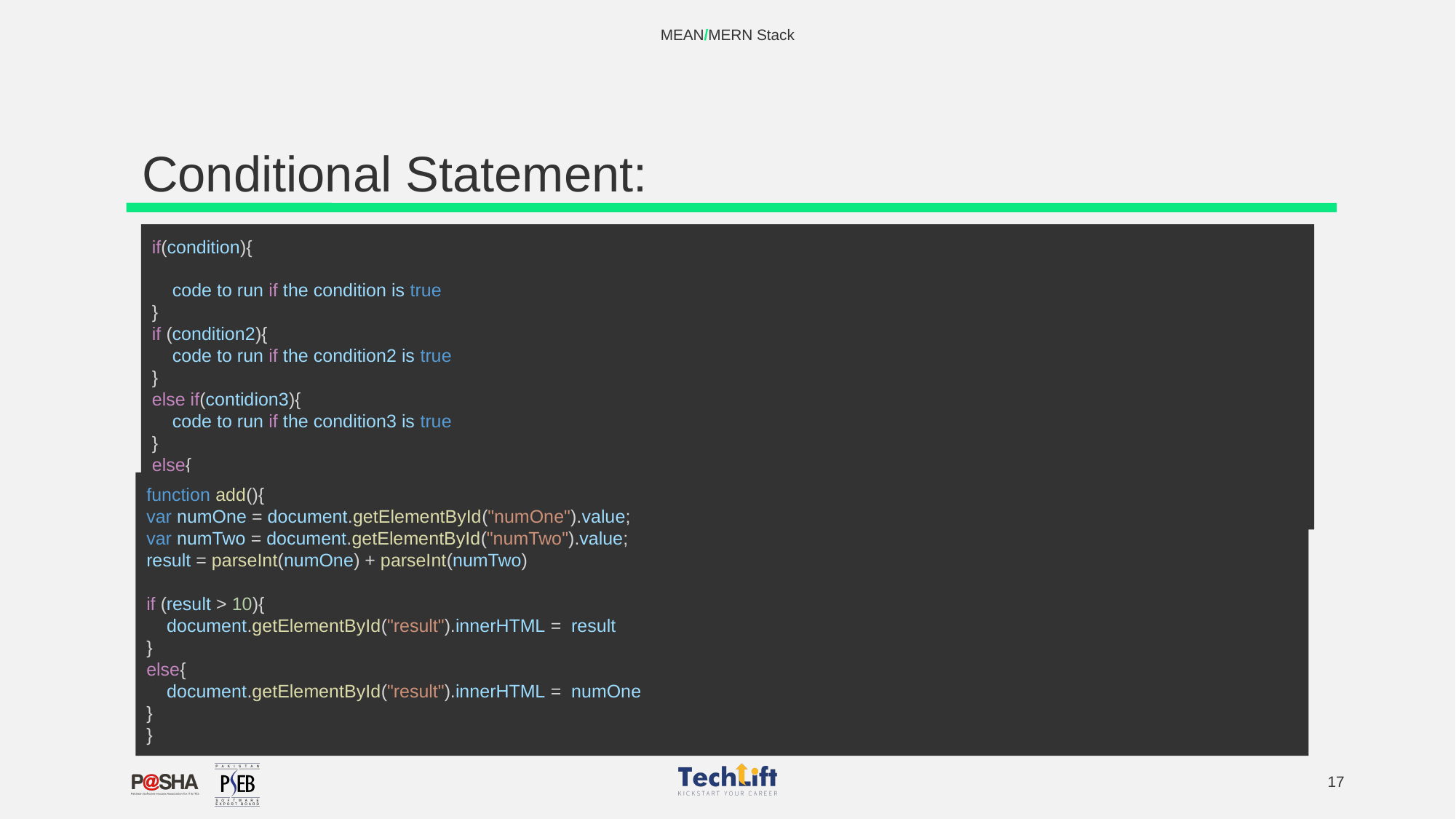

MEAN/MERN Stack
# Conditional Statement:
if(condition){

    code to run if the condition is true
}
if (condition2){
    code to run if the condition2 is true
}
else if(contidion3){
    code to run if the condition3 is true
}
else{
    code to run if the condition is false
}
function add(){
var numOne = document.getElementById("numOne").value;
var numTwo = document.getElementById("numTwo").value;
result = parseInt(numOne) + parseInt(numTwo)

if (result > 10){
    document.getElementById("result").innerHTML =  result
}
else{
    document.getElementById("result").innerHTML =  numOne
}
}
We care going to change the previous example and incorporate the if … else statement
17